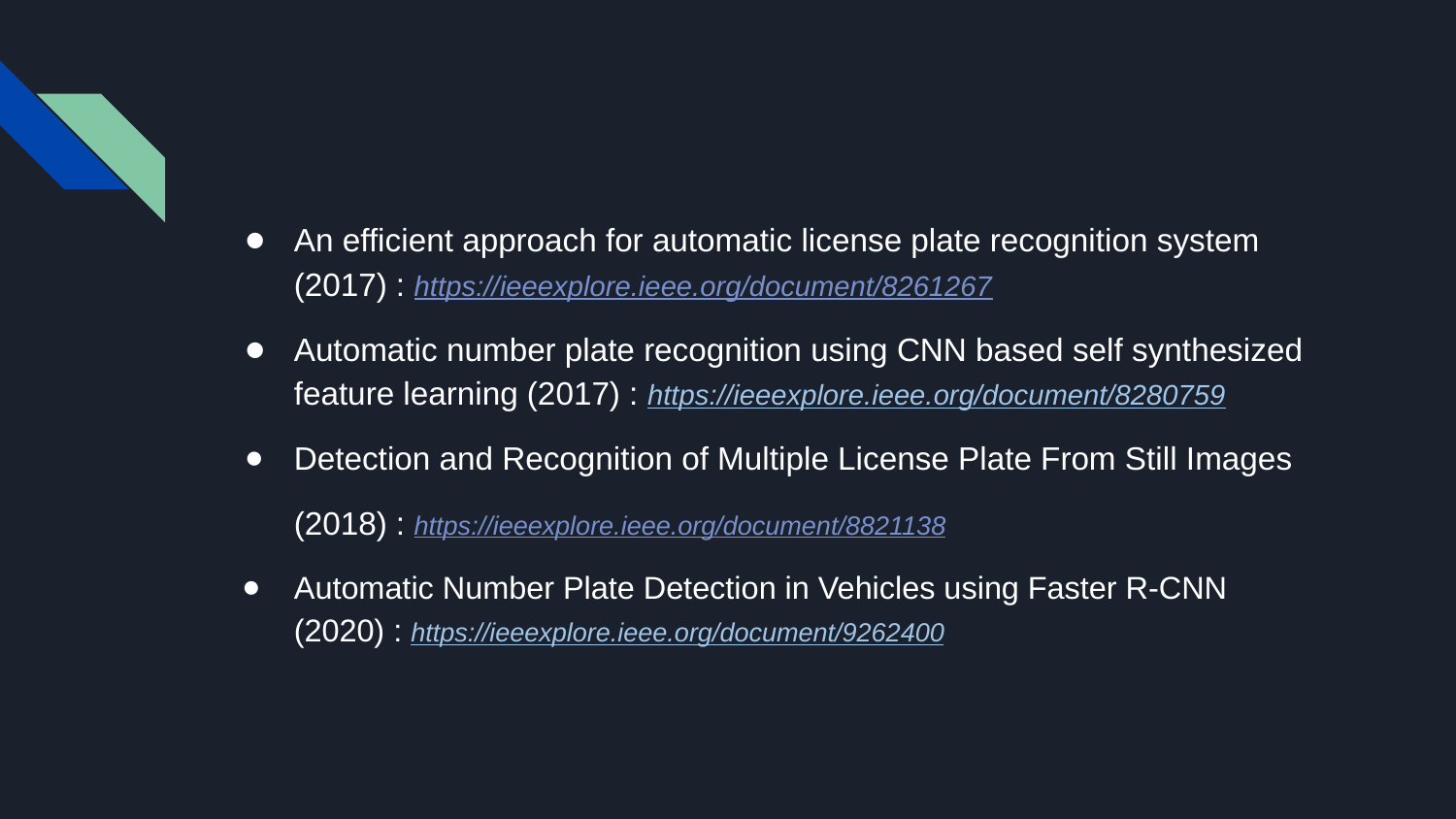

#
An efficient approach for automatic license plate recognition system (2017) : https://ieeexplore.ieee.org/document/8261267
Automatic number plate recognition using CNN based self synthesized feature learning (2017) : https://ieeexplore.ieee.org/document/8280759
Detection and Recognition of Multiple License Plate From Still Images
(2018) : https://ieeexplore.ieee.org/document/8821138
Automatic Number Plate Detection in Vehicles using Faster R-CNN (2020) : https://ieeexplore.ieee.org/document/9262400